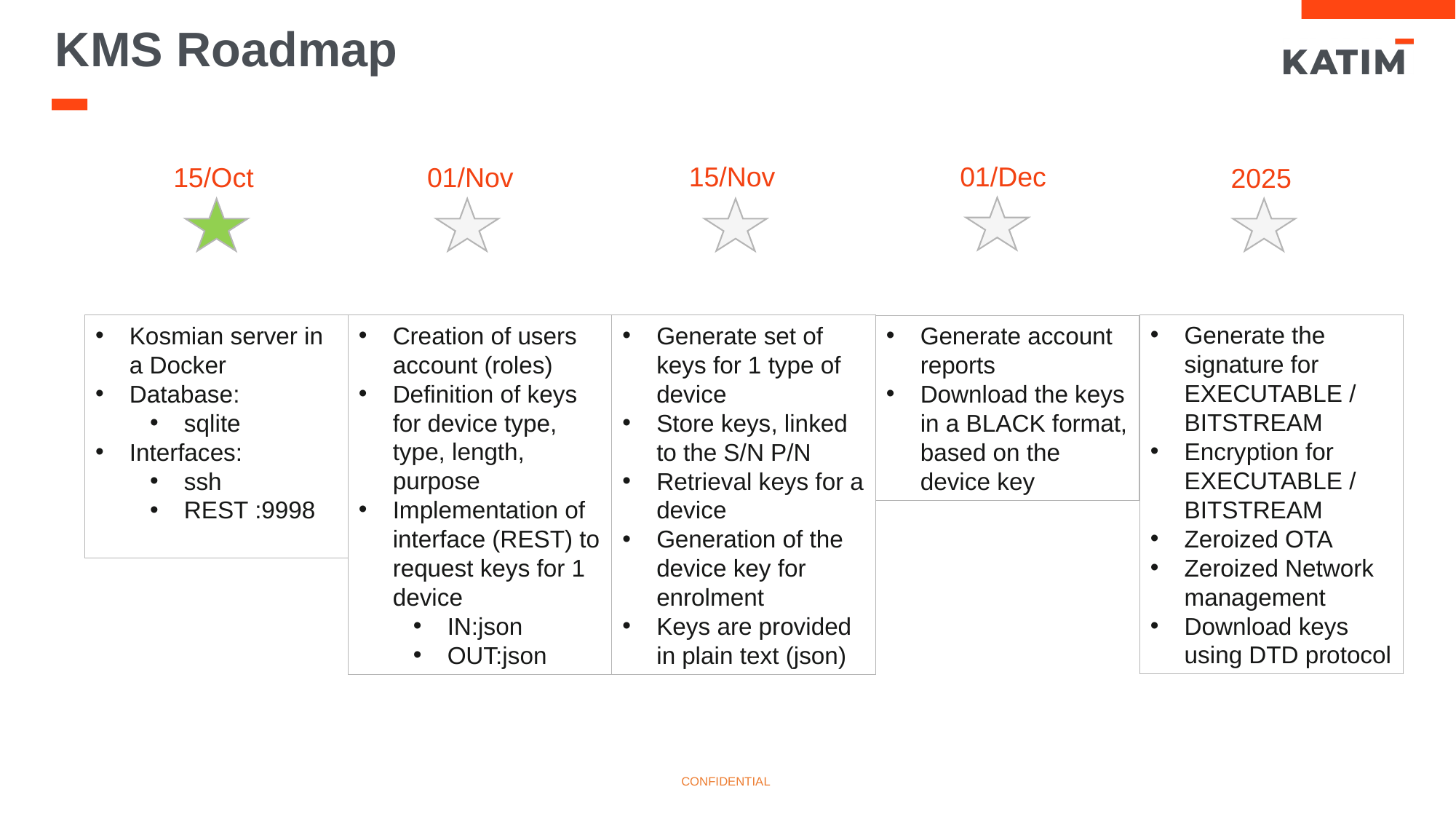

# KMS Roadmap
15/Nov
01/Dec
15/Oct
01/Nov
2025

Generate the signature for EXECUTABLE / BITSTREAM
Encryption for EXECUTABLE / BITSTREAM
Zeroized OTA
Zeroized Network management
Download keys using DTD protocol
Creation of users account (roles)
Definition of keys for device type, type, length, purpose
Implementation of interface (REST) to request keys for 1 device
IN:json
OUT:json
Kosmian server in a Docker
Database:
sqlite
Interfaces:
ssh
REST :9998

Generate set of keys for 1 type of device
Store keys, linked to the S/N P/N
Retrieval keys for a device
Generation of the device key for enrolment
Keys are provided in plain text (json)
Generate account reports
Download the keys in a BLACK format, based on the device key
CONFIDENTIAL